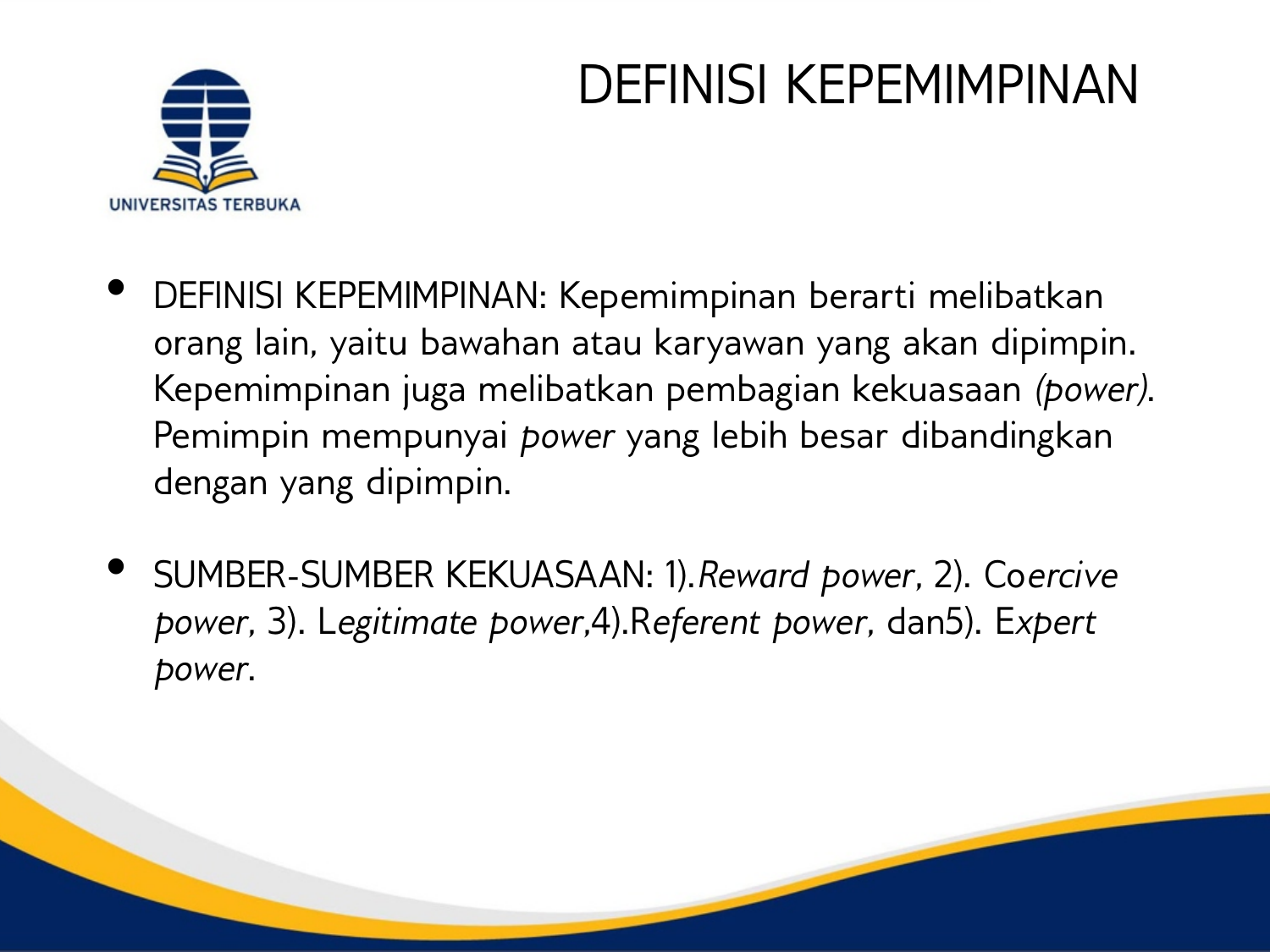

# DEFINISI KEPEMIMPINAN
DEFINISI KEPEMIMPINAN: Kepemimpinan berarti melibatkan orang lain, yaitu bawahan atau karyawan yang akan dipimpin. Kepemimpinan juga melibatkan pembagian kekuasaan (power). Pemimpin mempunyai power yang lebih besar dibandingkan dengan yang dipimpin.
SUMBER-SUMBER KEKUASAAN: 1).Reward power, 2). Coercive power, 3). Legitimate power,4).Referent power, dan5). Expert power.